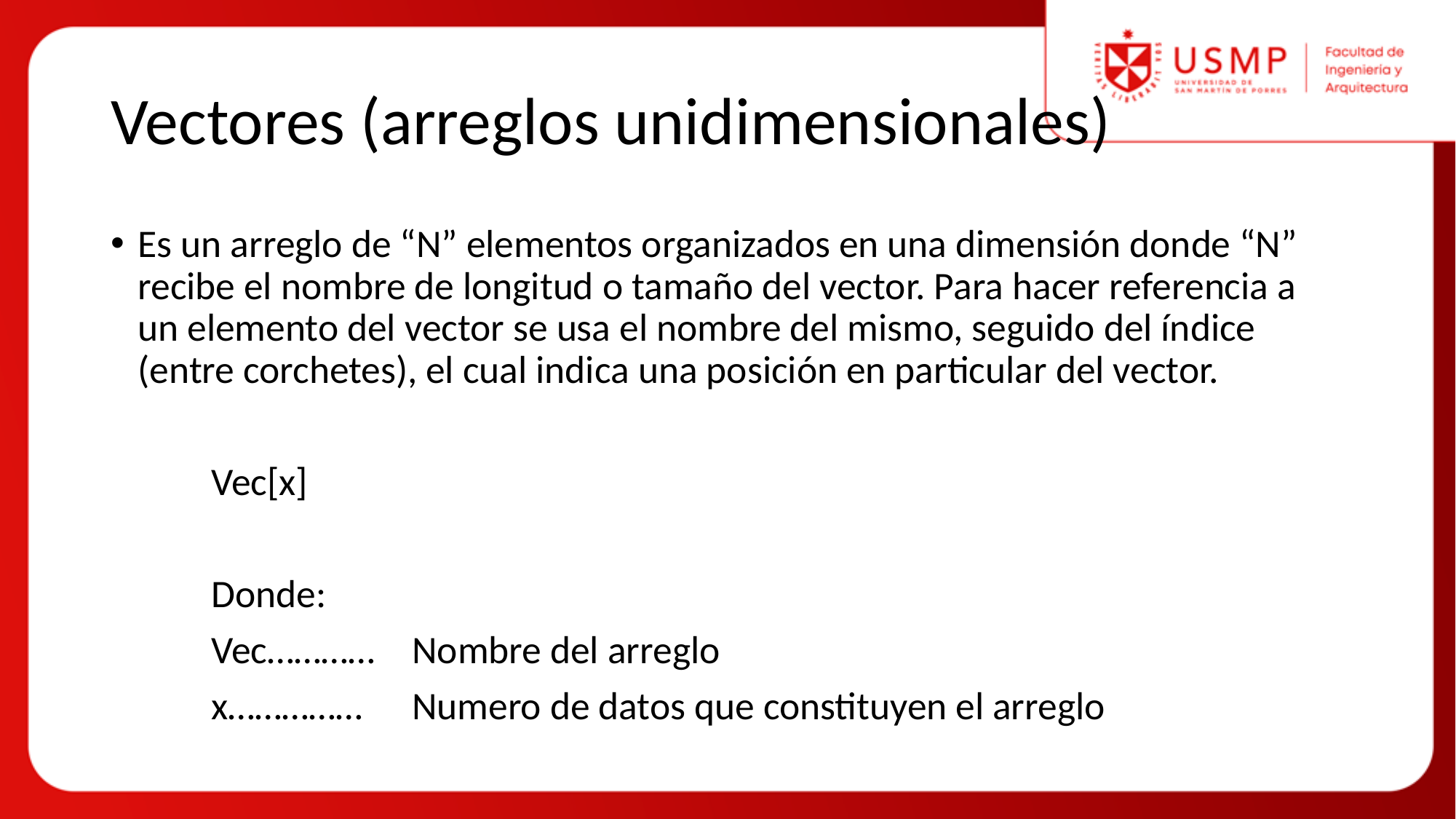

# Vectores (arreglos unidimensionales)
Es un arreglo de “N” elementos organizados en una dimensión donde “N” recibe el nombre de longitud o tamaño del vector. Para hacer referencia a un elemento del vector se usa el nombre del mismo, seguido del índice (entre corchetes), el cual indica una posición en particular del vector.

	Vec[x]

	Donde:
		Vec…………	Nombre del arreglo
		x……………	Numero de datos que constituyen el arreglo